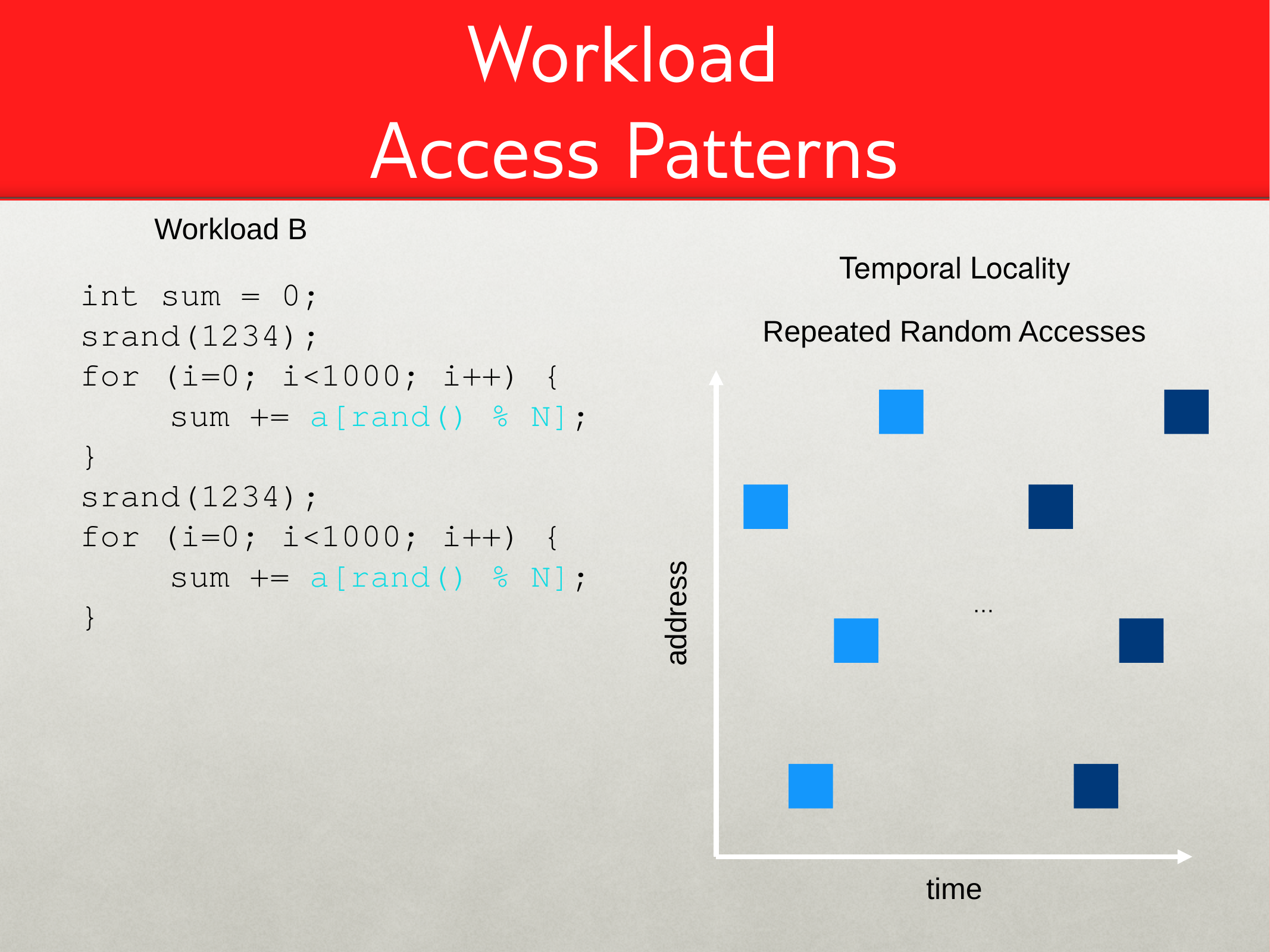

# Workload Access Patterns
Workload B
Temporal Locality
int sum = 0;
srand(1234);
for (i=0; i<1000; i++) {
	sum += a[rand() % N];
}
srand(1234);
for (i=0; i<1000; i++) {
	sum += a[rand() % N];
}
Repeated Random Accesses

…
address

time